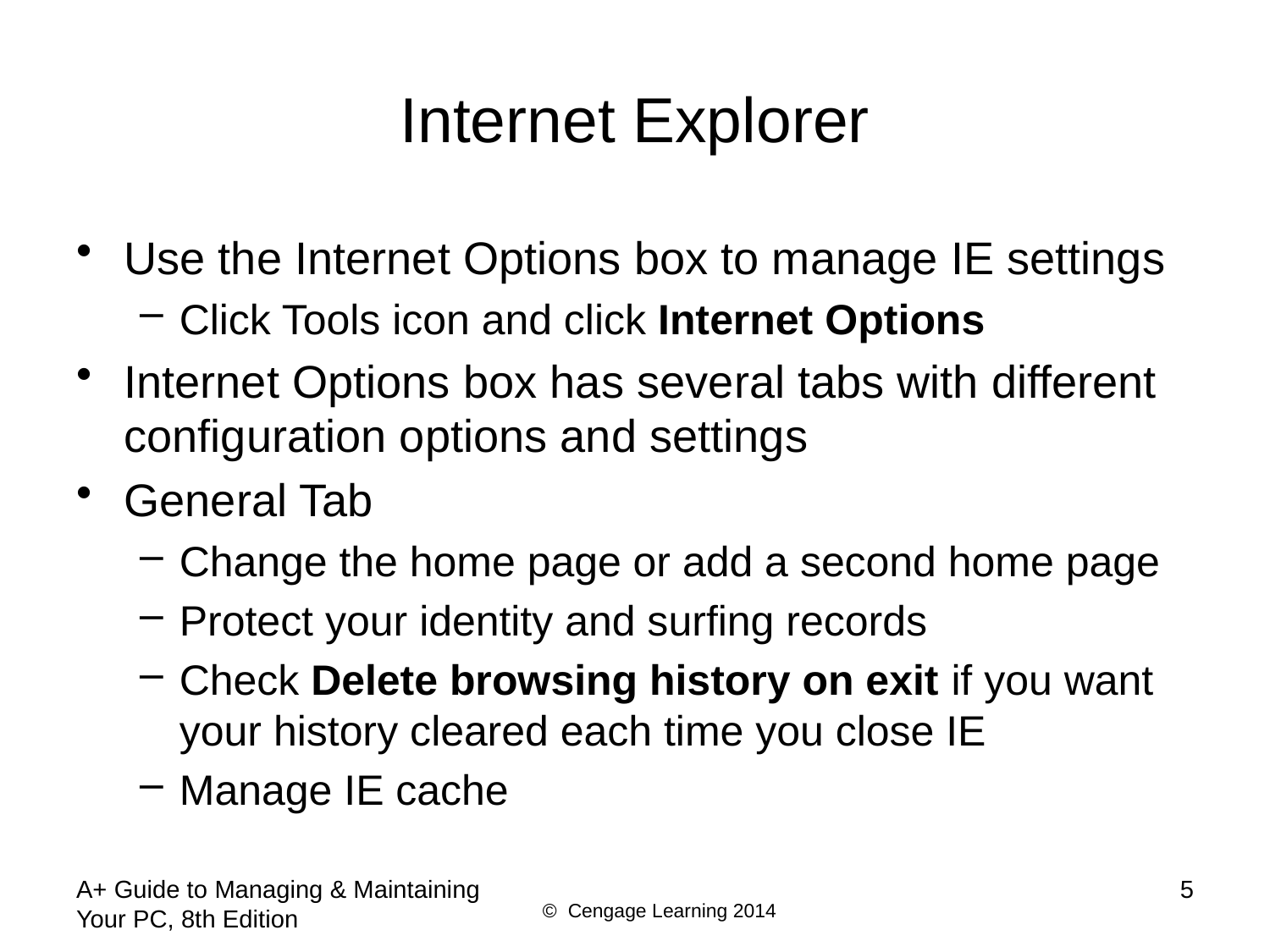

# Internet Explorer
Use the Internet Options box to manage IE settings
Click Tools icon and click Internet Options
Internet Options box has several tabs with different configuration options and settings
General Tab
Change the home page or add a second home page
Protect your identity and surfing records
Check Delete browsing history on exit if you want your history cleared each time you close IE
Manage IE cache
A+ Guide to Managing & Maintaining Your PC, 8th Edition
5